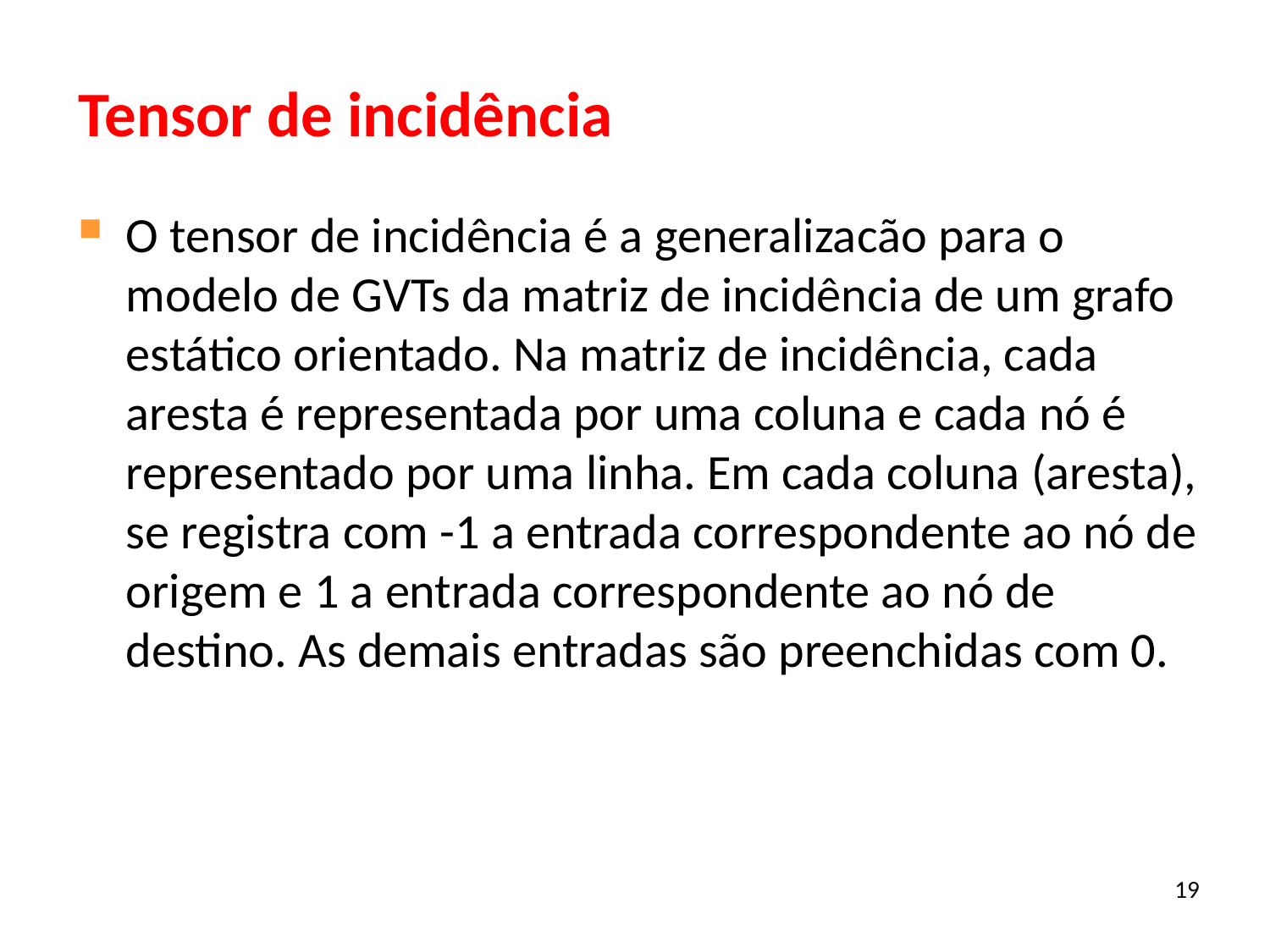

# Tensor de incidência
O tensor de incidência é a generalizacão para o modelo de GVTs da matriz de incidência de um grafo estático orientado. Na matriz de incidência, cada aresta é representada por uma coluna e cada nó é representado por uma linha. Em cada coluna (aresta), se registra com -1 a entrada correspondente ao nó de origem e 1 a entrada correspondente ao nó de destino. As demais entradas são preenchidas com 0.
19